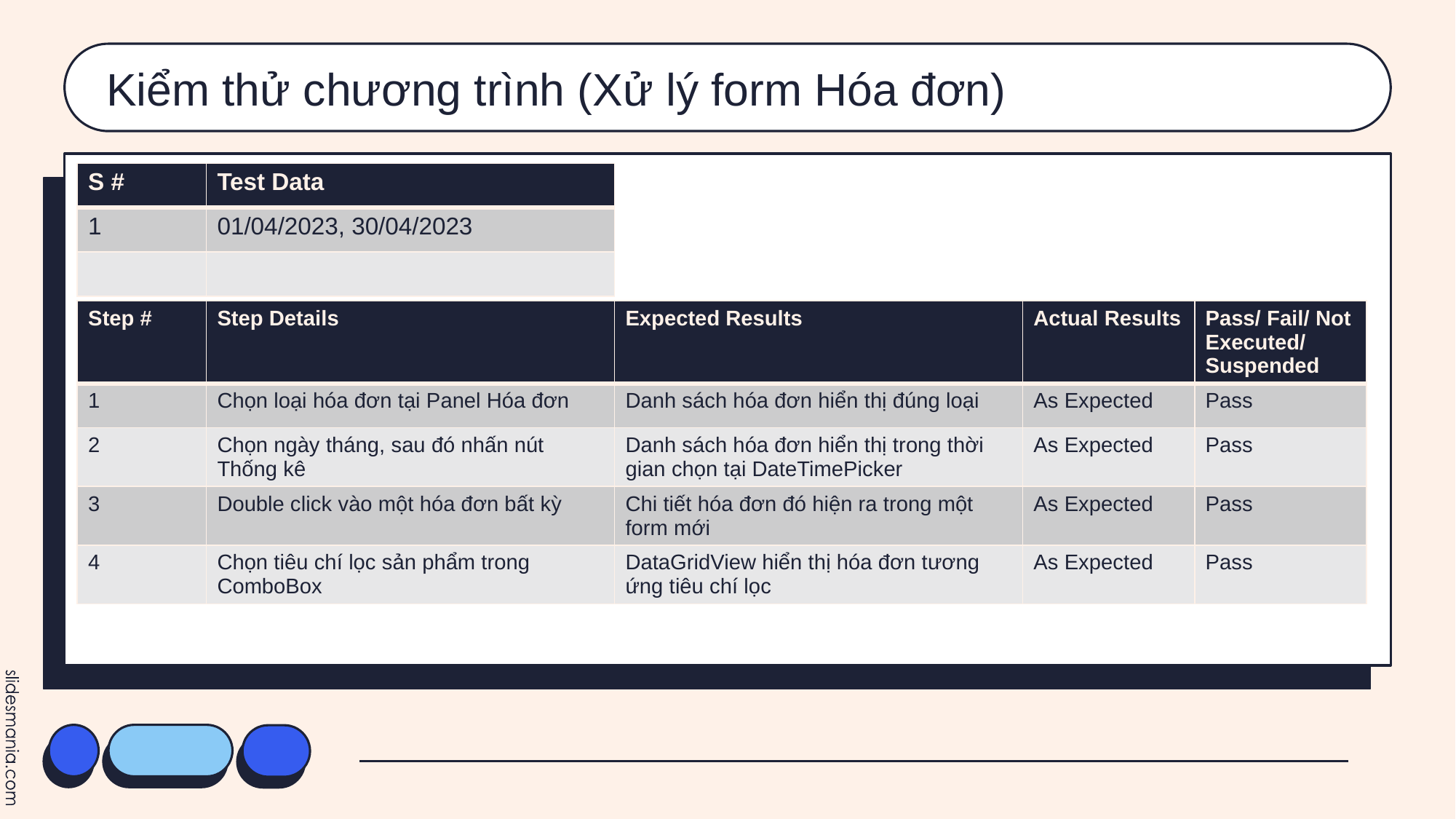

# Kiểm thử chương trình (Xử lý form Hóa đơn)
| S # | Test Data |
| --- | --- |
| 1 | 01/04/2023, 30/04/2023 |
|  |  |
| Step # | Step Details | Expected Results | Actual Results | Pass/ Fail/ Not Executed/ Suspended |
| --- | --- | --- | --- | --- |
| 1 | Chọn loại hóa đơn tại Panel Hóa đơn | Danh sách hóa đơn hiển thị đúng loại | As Expected | Pass |
| 2 | Chọn ngày tháng, sau đó nhấn nút Thống kê | Danh sách hóa đơn hiển thị trong thời gian chọn tại DateTimePicker | As Expected | Pass |
| 3 | Double click vào một hóa đơn bất kỳ | Chi tiết hóa đơn đó hiện ra trong một form mới | As Expected | Pass |
| 4 | Chọn tiêu chí lọc sản phẩm trong ComboBox | DataGridView hiển thị hóa đơn tương ứng tiêu chí lọc | As Expected | Pass |